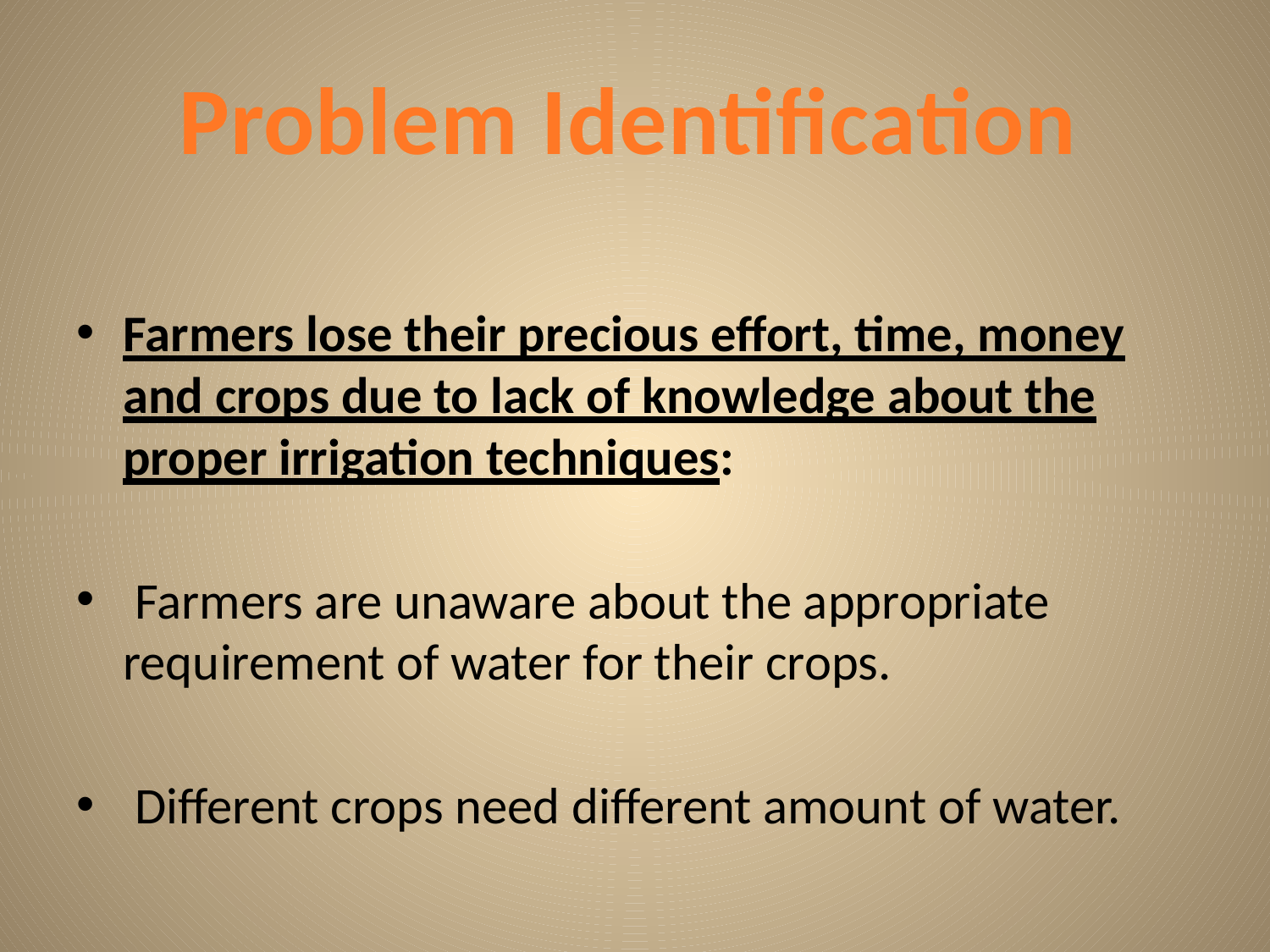

Problem Identification

Farmers lose their precious effort, time, money and crops due to lack of knowledge about the proper irrigation techniques:

 Farmers are unaware about the appropriate requirement of water for their crops.

 Different crops need different amount of water.